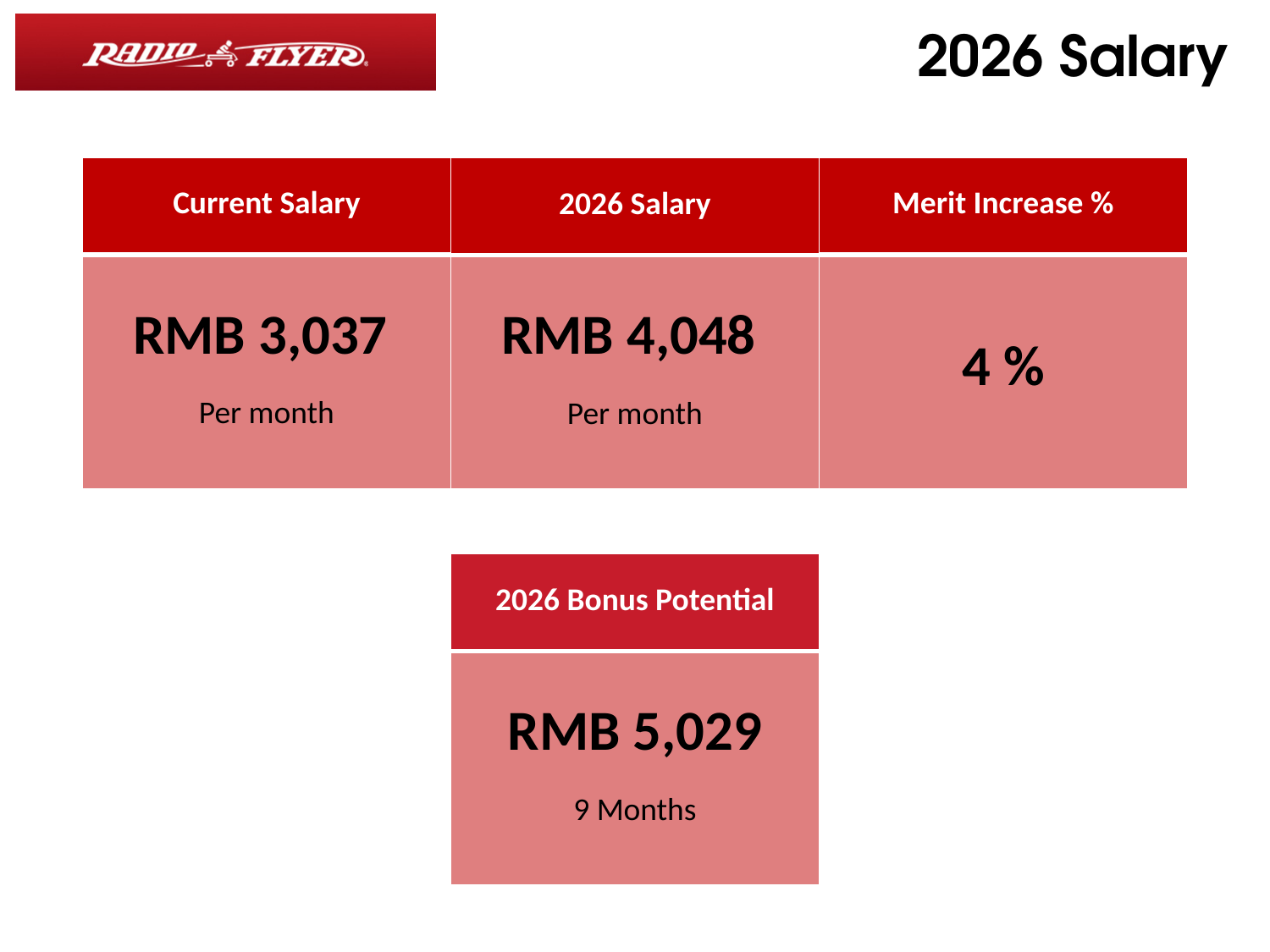

# 2026 Salary
| Current Salary |
| --- |
| RMB 3,037 Per month |
| Merit Increase % |
| --- |
| 4 % |
| 2026 Salary |
| --- |
| RMB 4,048 Per month |
| 2026 Bonus Potential |
| --- |
| RMB 5,029 9 Months |